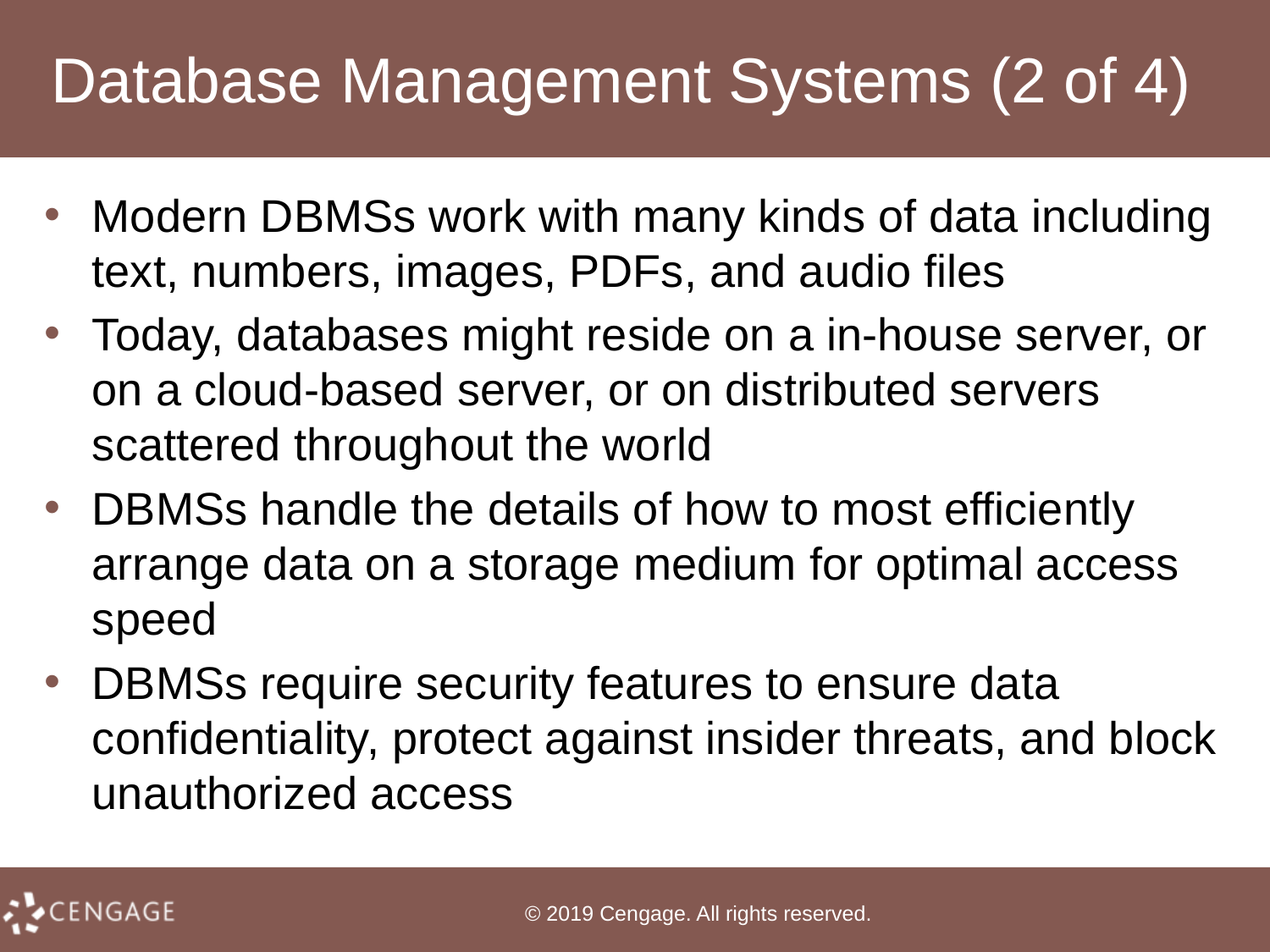

# Database Management Systems (2 of 4)
Modern DBMSs work with many kinds of data including text, numbers, images, PDFs, and audio files
Today, databases might reside on a in-house server, or on a cloud-based server, or on distributed servers scattered throughout the world
DBMSs handle the details of how to most efficiently arrange data on a storage medium for optimal access speed
DBMSs require security features to ensure data confidentiality, protect against insider threats, and block unauthorized access